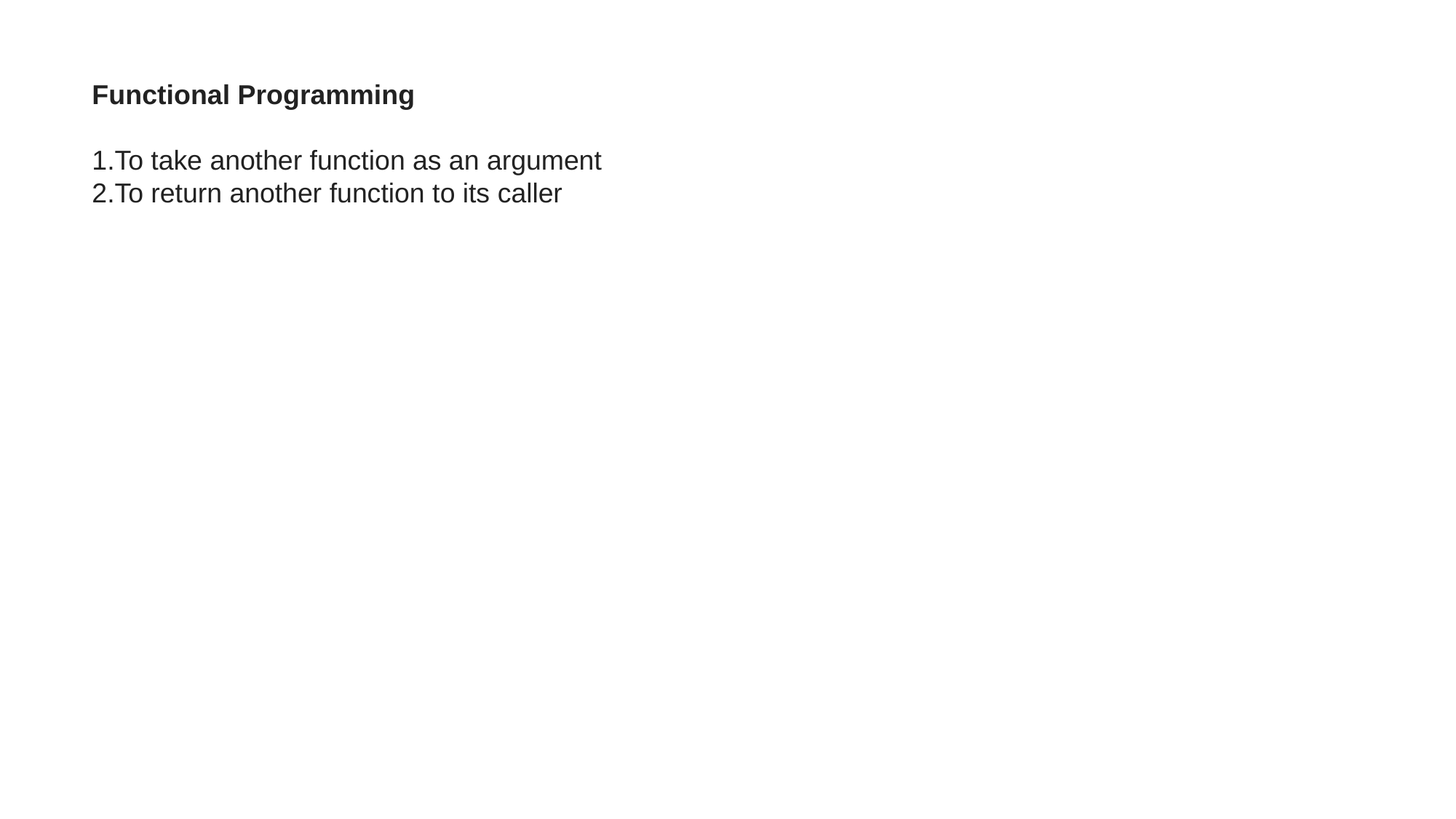

Functional Programming

To take another function as an argument
To return another function to its caller